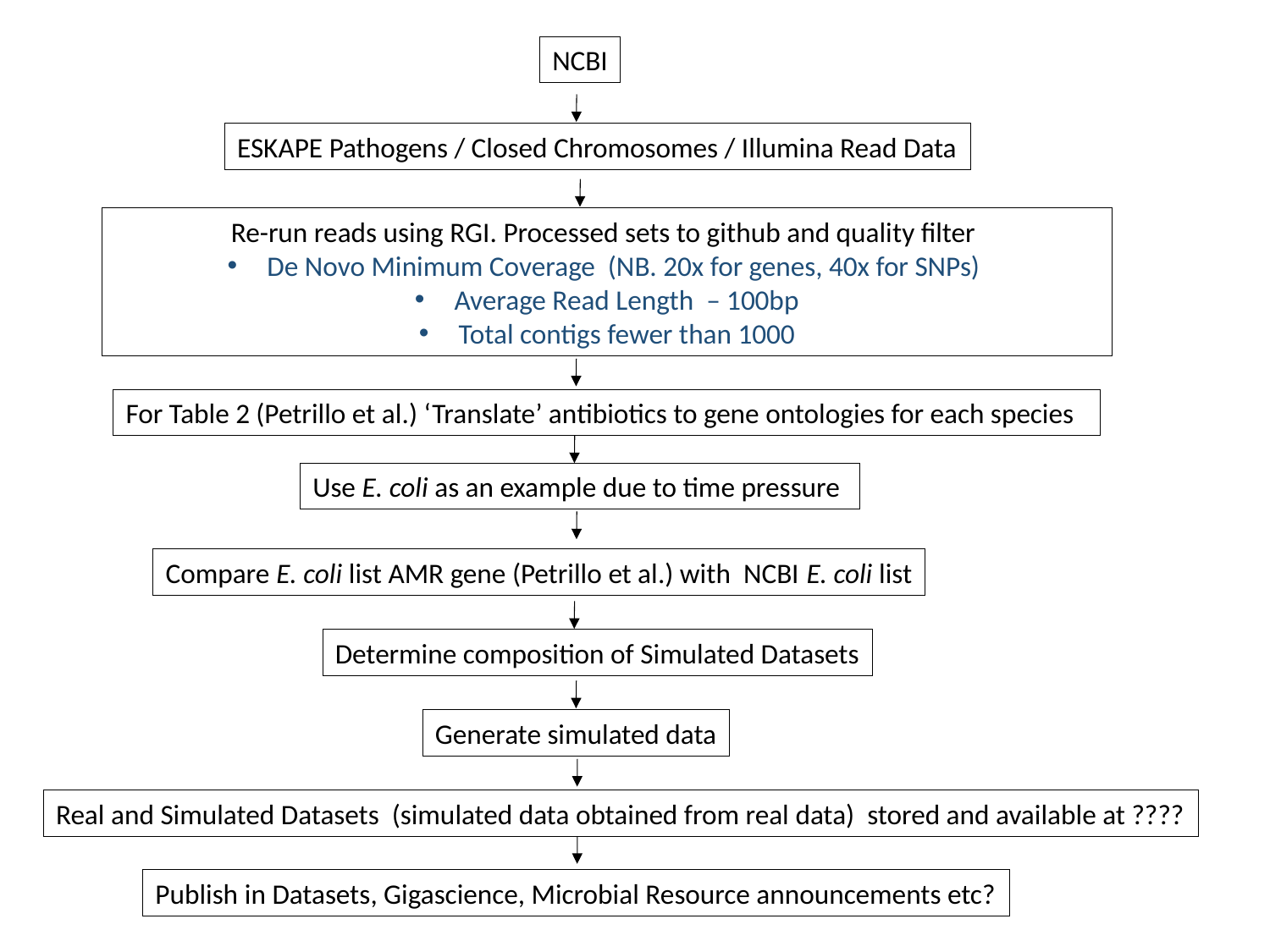

NCBI
ESKAPE Pathogens / Closed Chromosomes / Illumina Read Data
Re-run reads using RGI. Processed sets to github and quality filter
De Novo Minimum Coverage  (NB. 20x for genes, 40x for SNPs)
Average Read Length  – 100bp
Total contigs fewer than 1000
For Table 2 (Petrillo et al.) ‘Translate’ antibiotics to gene ontologies for each species
Use E. coli as an example due to time pressure
Compare E. coli list AMR gene (Petrillo et al.) with  NCBI E. coli list
Determine composition of Simulated Datasets
Generate simulated data
Real and Simulated Datasets  (simulated data obtained from real data)  stored and available at ????
Publish in Datasets, Gigascience, Microbial Resource announcements etc?